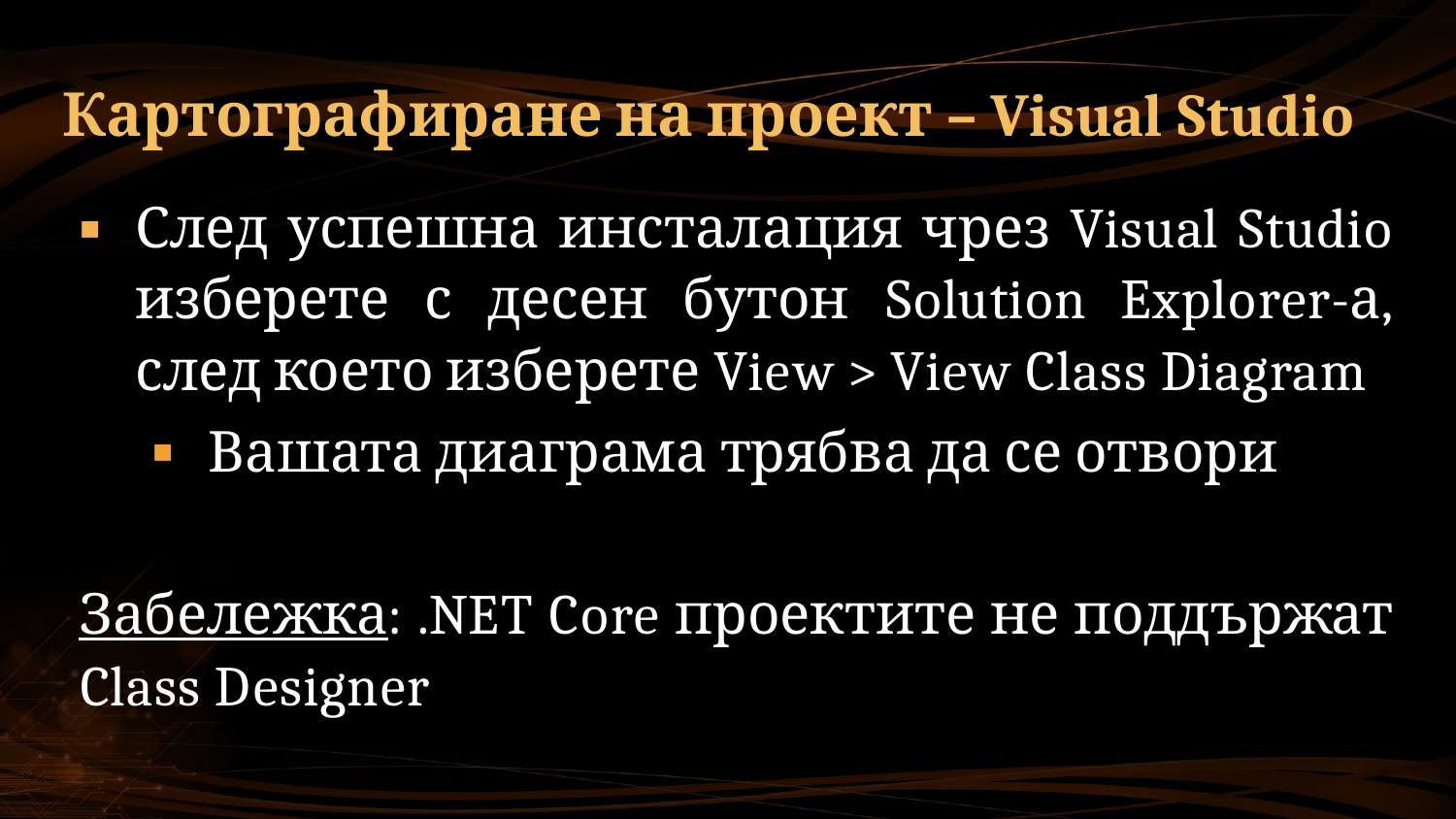

# Картографиране на проект – Visual Studio
След успешна инсталация чрез Visual Studio изберете с десен бутон Solution Explorer-а, след което изберете View > View Class Diagram
Вашата диаграма трябва да се отвори

Забележка: .NET Core проектите не поддържат Class Designer